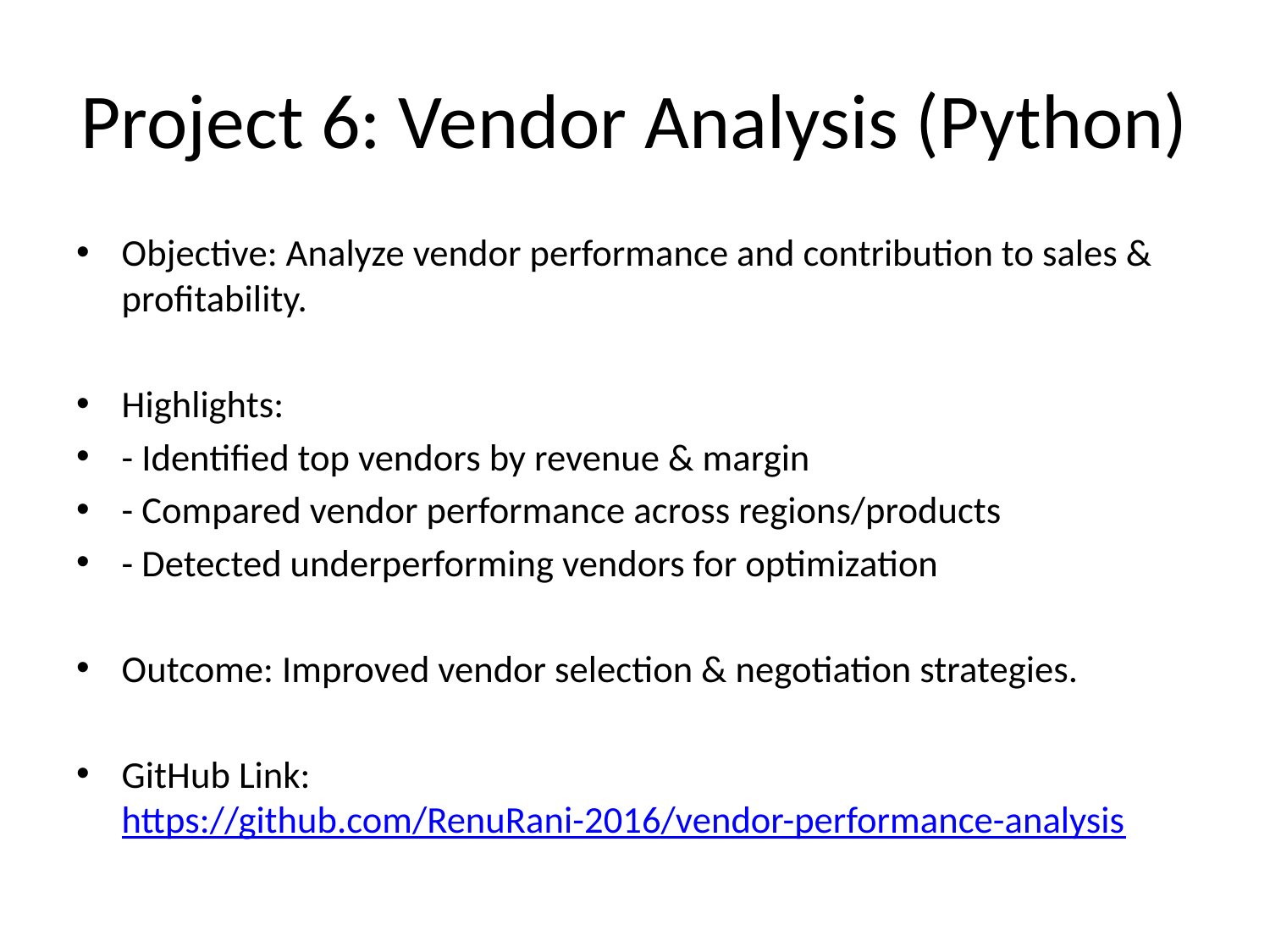

# Project 6: Vendor Analysis (Python)
Objective: Analyze vendor performance and contribution to sales & profitability.

Highlights:
- Identified top vendors by revenue & margin
- Compared vendor performance across regions/products
- Detected underperforming vendors for optimization

Outcome: Improved vendor selection & negotiation strategies.

GitHub Link: https://github.com/RenuRani-2016/vendor-performance-analysis